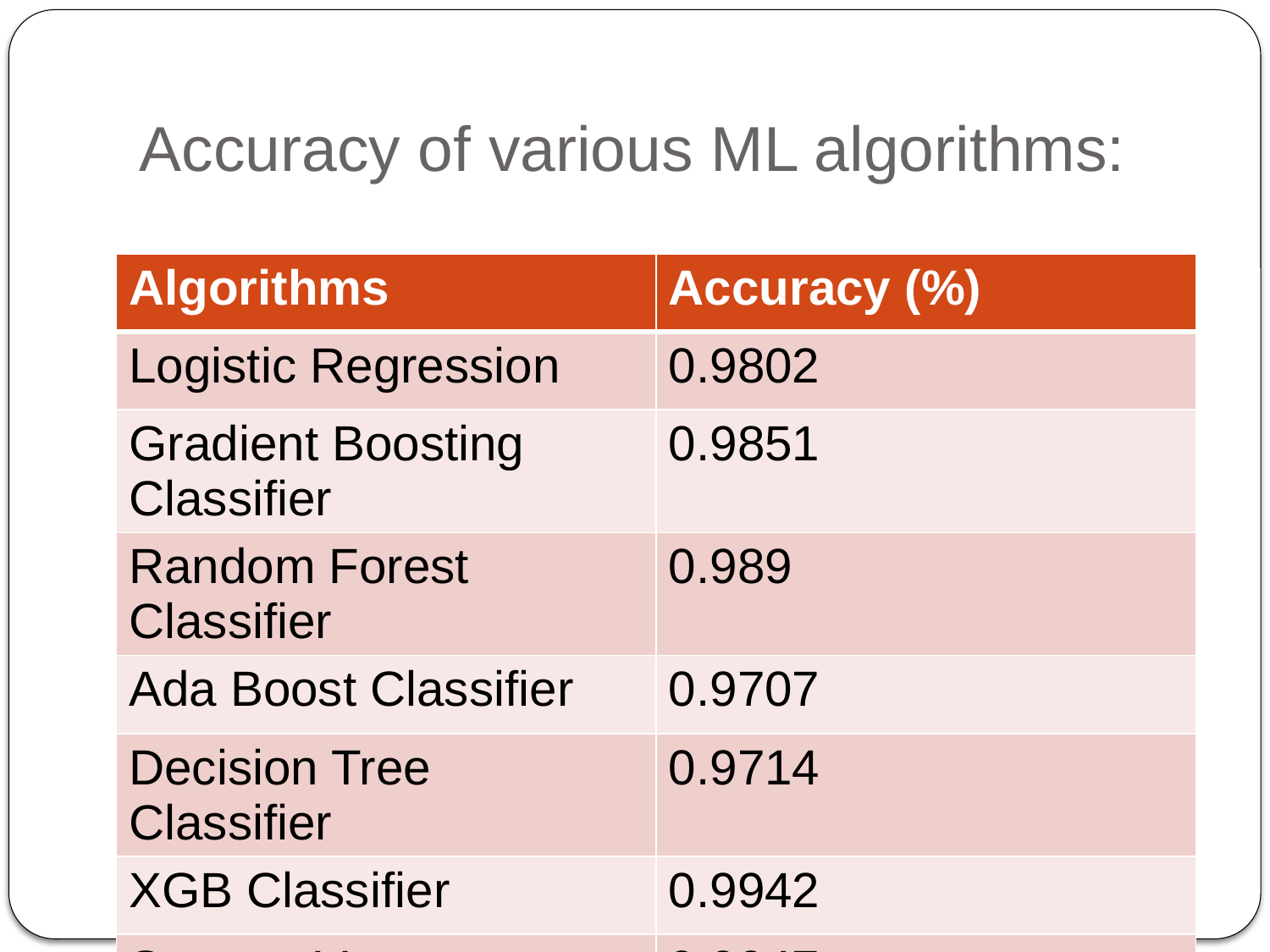

# Accuracy of various ML algorithms:
| Algorithms | Accuracy (%) |
| --- | --- |
| Logistic Regression | 0.9802 |
| Gradient Boosting Classifier | 0.9851 |
| Random Forest Classifier | 0.989 |
| Ada Boost Classifier | 0.9707 |
| Decision Tree Classifier | 0.9714 |
| XGB Classifier | 0.9942 |
| Support Vector Classifier | 0.9947 |